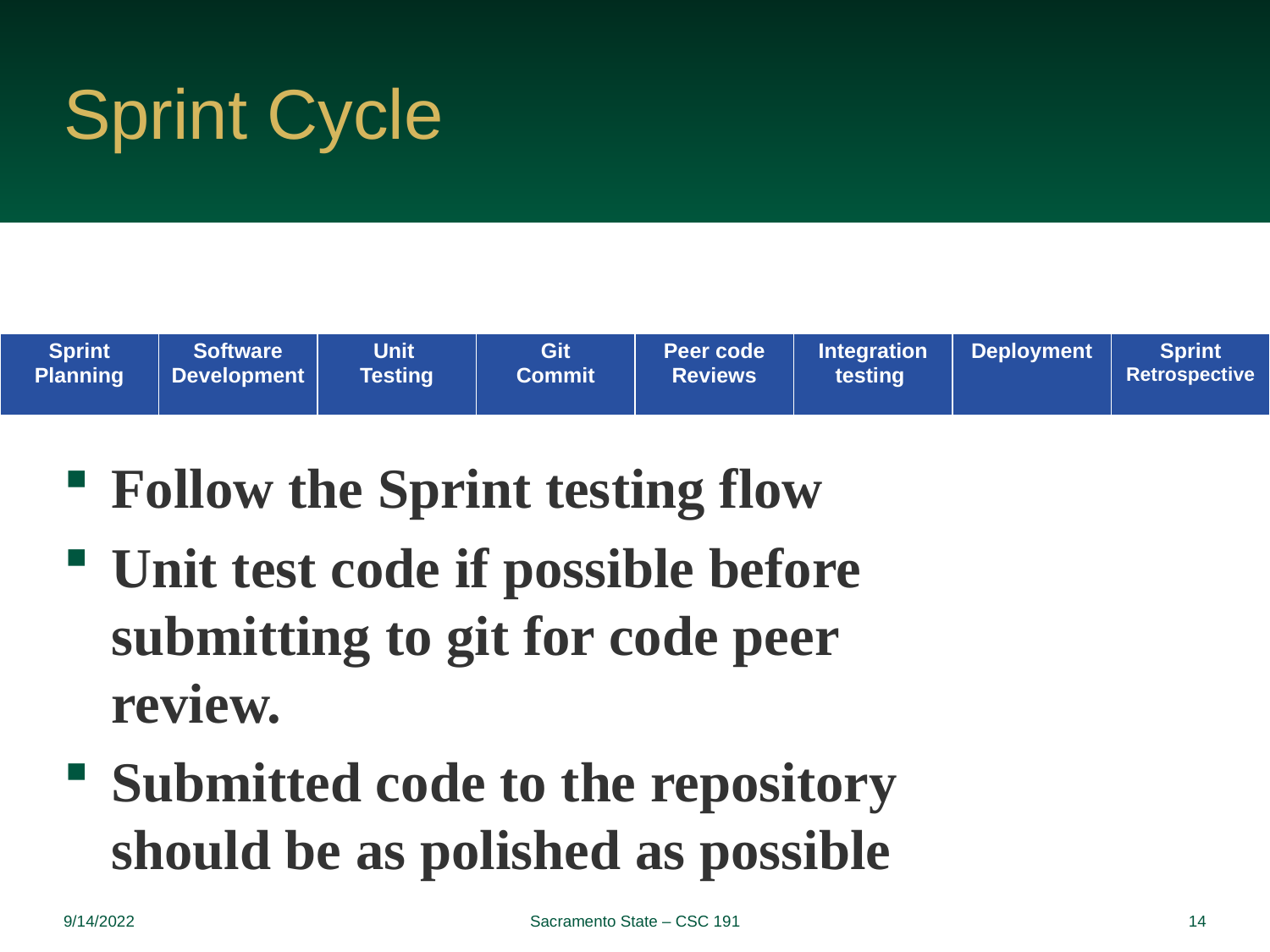

# Sprint Cycle
| Sprint Planning | Software Development | Unit Testing | Git Commit | Peer code Reviews | Integration testing | Deployment | Sprint Retrospective |
| --- | --- | --- | --- | --- | --- | --- | --- |
Follow the Sprint testing flow
Unit test code if possible before submitting to git for code peer review.
Submitted code to the repository should be as polished as possible
9/14/2022
Sacramento State – CSC 191
14